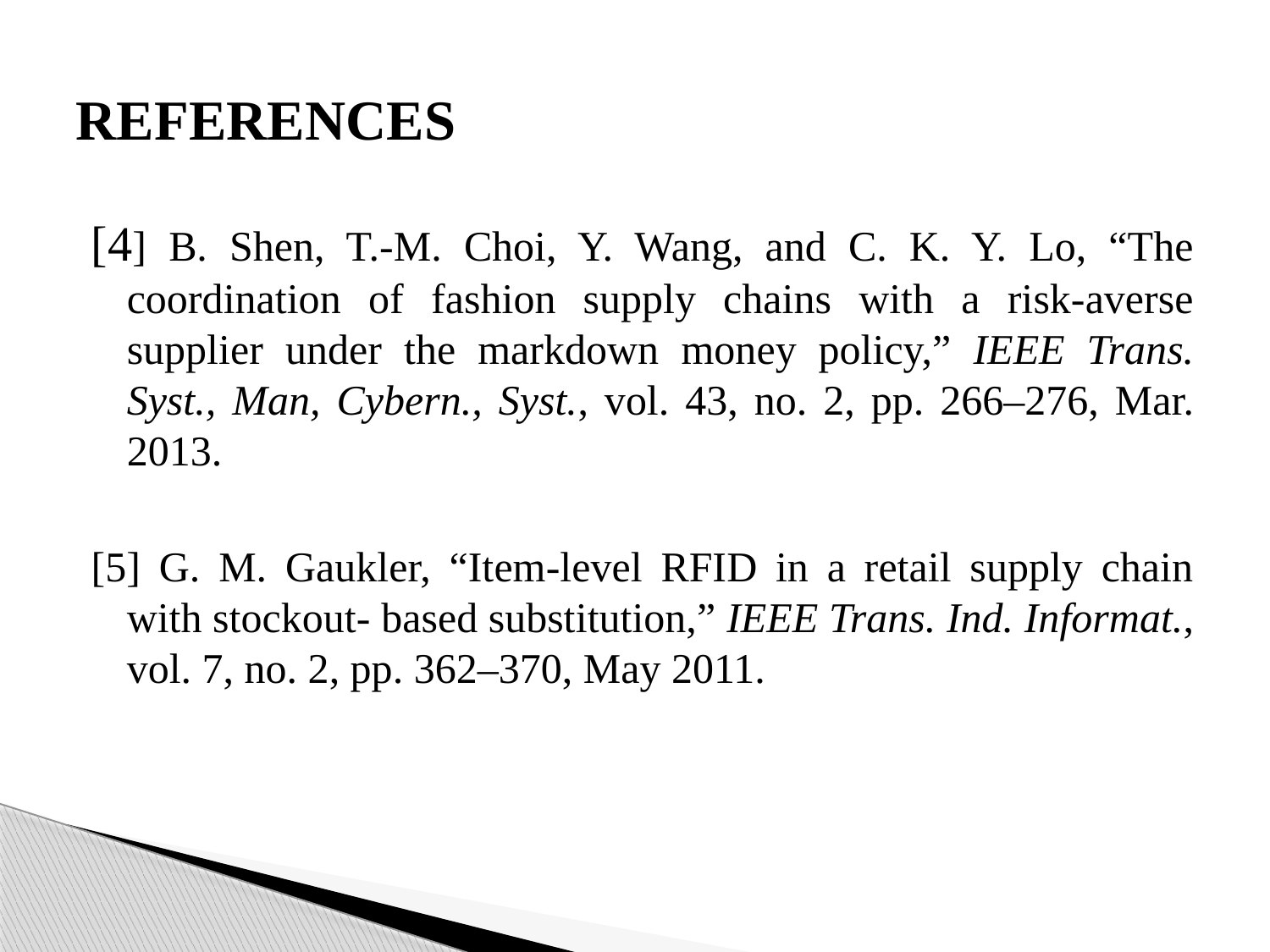

# REFERENCES
[4] B. Shen, T.-M. Choi, Y. Wang, and C. K. Y. Lo, “The coordination of fashion supply chains with a risk-averse supplier under the markdown money policy,” IEEE Trans. Syst., Man, Cybern., Syst., vol. 43, no. 2, pp. 266–276, Mar. 2013.

[5] G. M. Gaukler, “Item-level RFID in a retail supply chain with stockout- based substitution,” IEEE Trans. Ind. Informat., vol. 7, no. 2, pp. 362–370, May 2011.